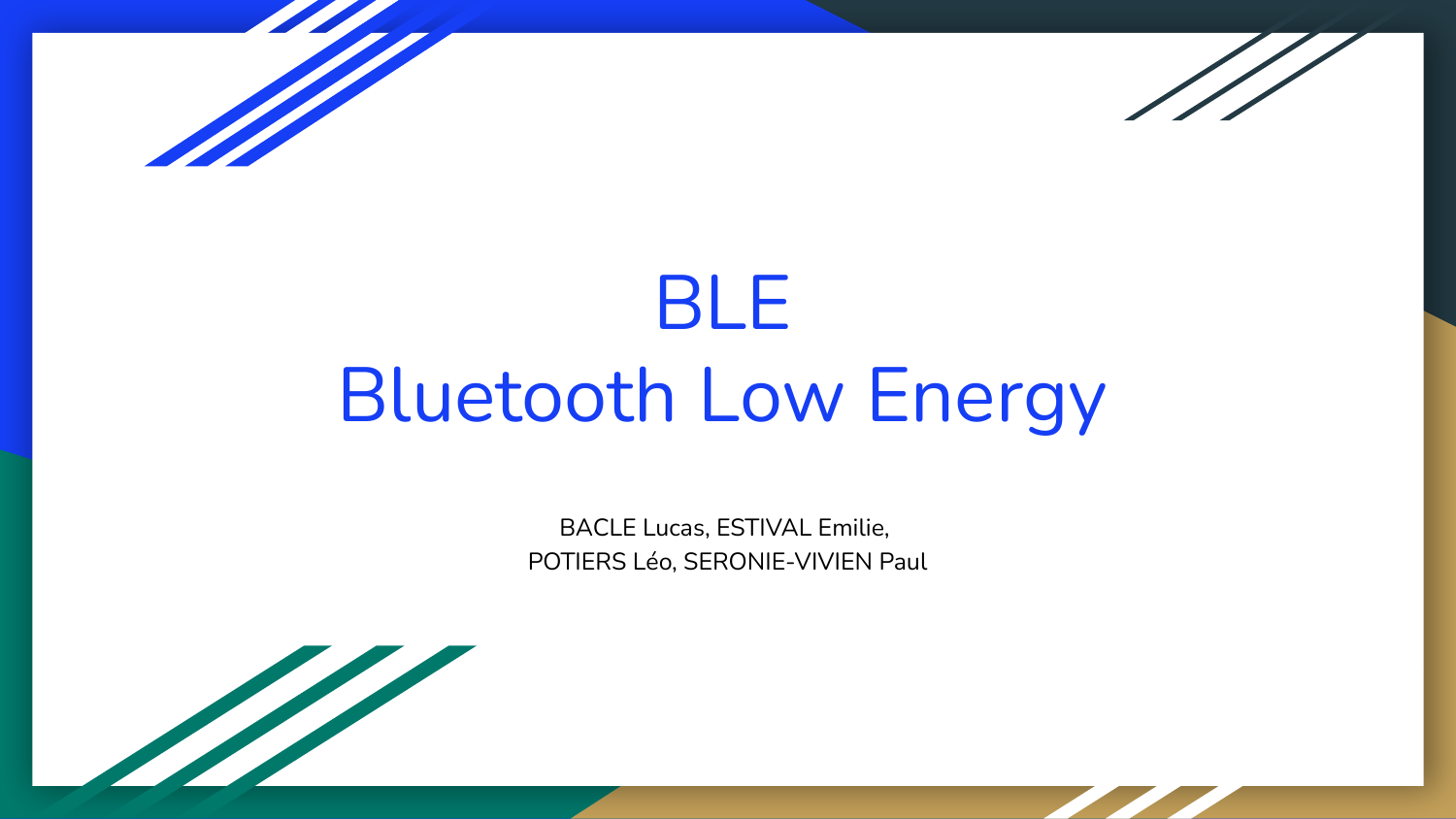

# BLE
Bluetooth Low Energy
BACLE Lucas, ESTIVAL Emilie,
POTIERS Léo, SERONIE-VIVIEN Paul